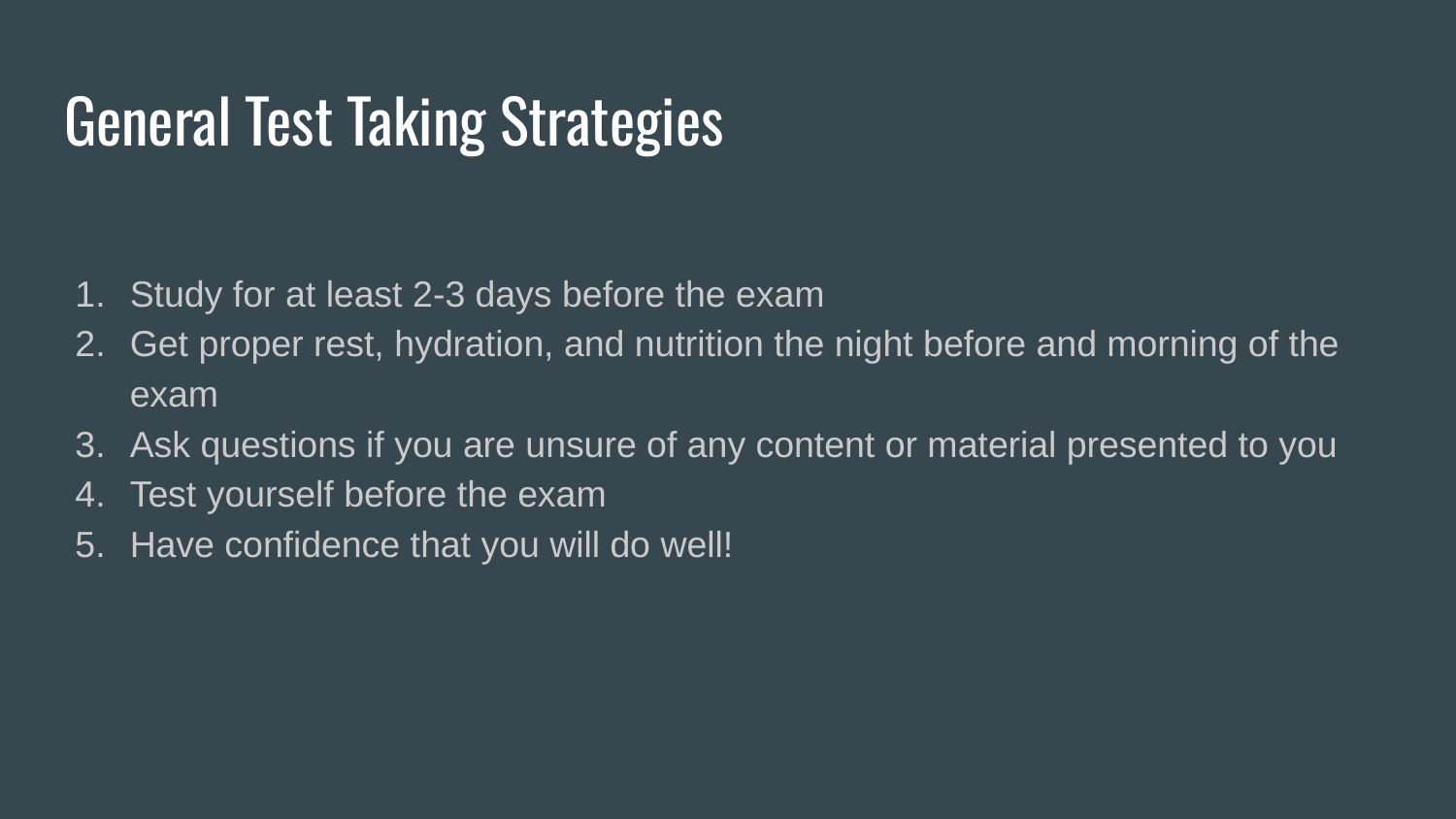

# General Test Taking Strategies
Study for at least 2-3 days before the exam
Get proper rest, hydration, and nutrition the night before and morning of the exam
Ask questions if you are unsure of any content or material presented to you
Test yourself before the exam
Have confidence that you will do well!